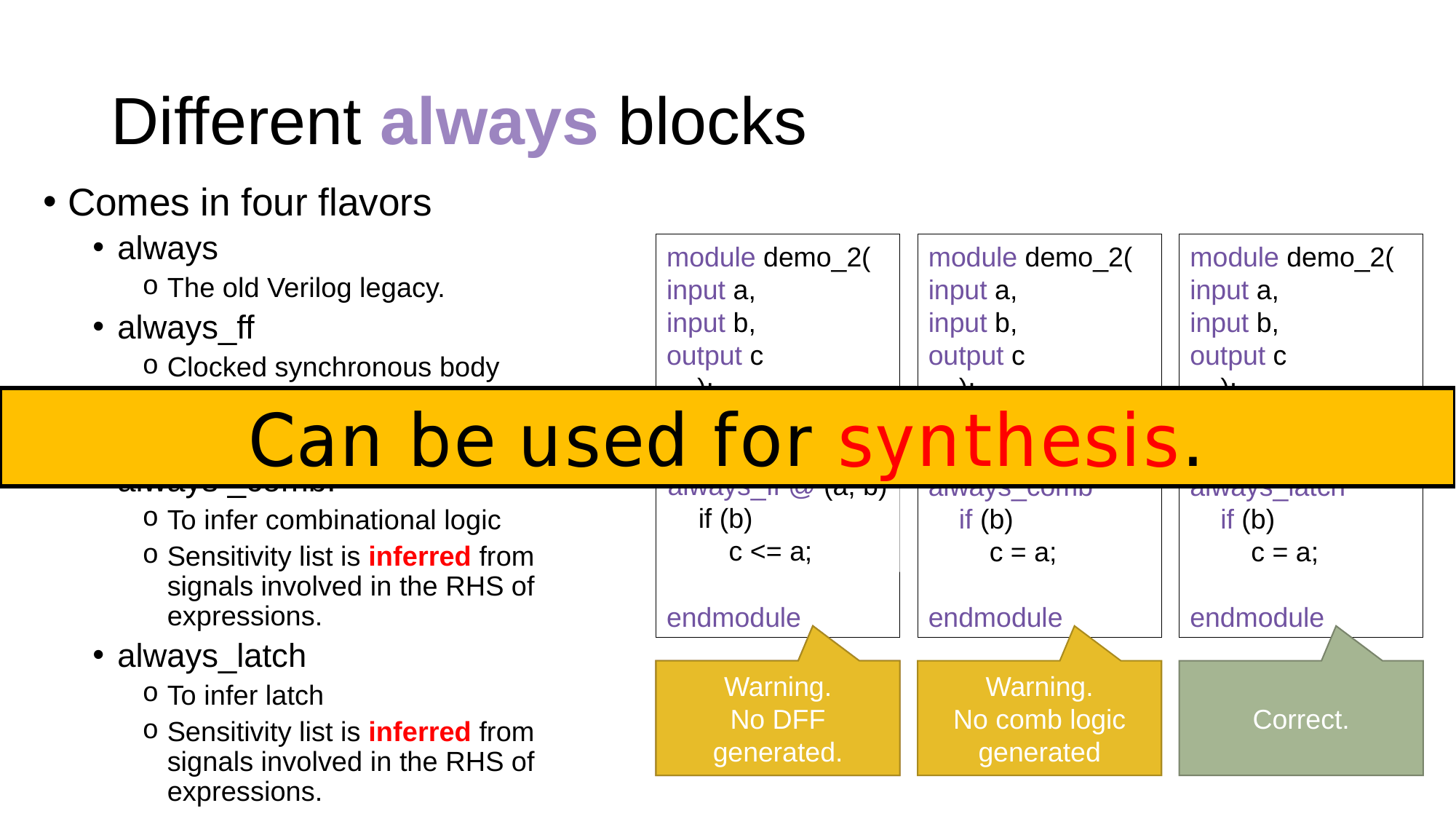

# Different always blocks
Comes in four flavors
always
The old Verilog legacy.
always_ff
Clocked synchronous body
To infer DFF
The only case to use “<=”
always _comb:
To infer combinational logic
Sensitivity list is inferred from signals involved in the RHS of expressions.
always_latch
To infer latch
Sensitivity list is inferred from signals involved in the RHS of expressions.

module demo_2(
input a,
input b,
output c
    );
reg c;

always_ff
    if (b)
        c <= a;

endmodule
module demo_2(
input a,
input b,
output c
    );
reg c;

always_comb
    if (b)
        c = a;

endmodule
module demo_2(
input a,
input b,
output c
    );
reg c;

always_latch
    if (b)
        c = a;

endmodule
Can be used for synthesis.
always_ff @ (a, b)
    if (b)
        c <= a;
Warning.
No DFF generated.
Compilation error.
Warning.
No comb logic generated
Correct.